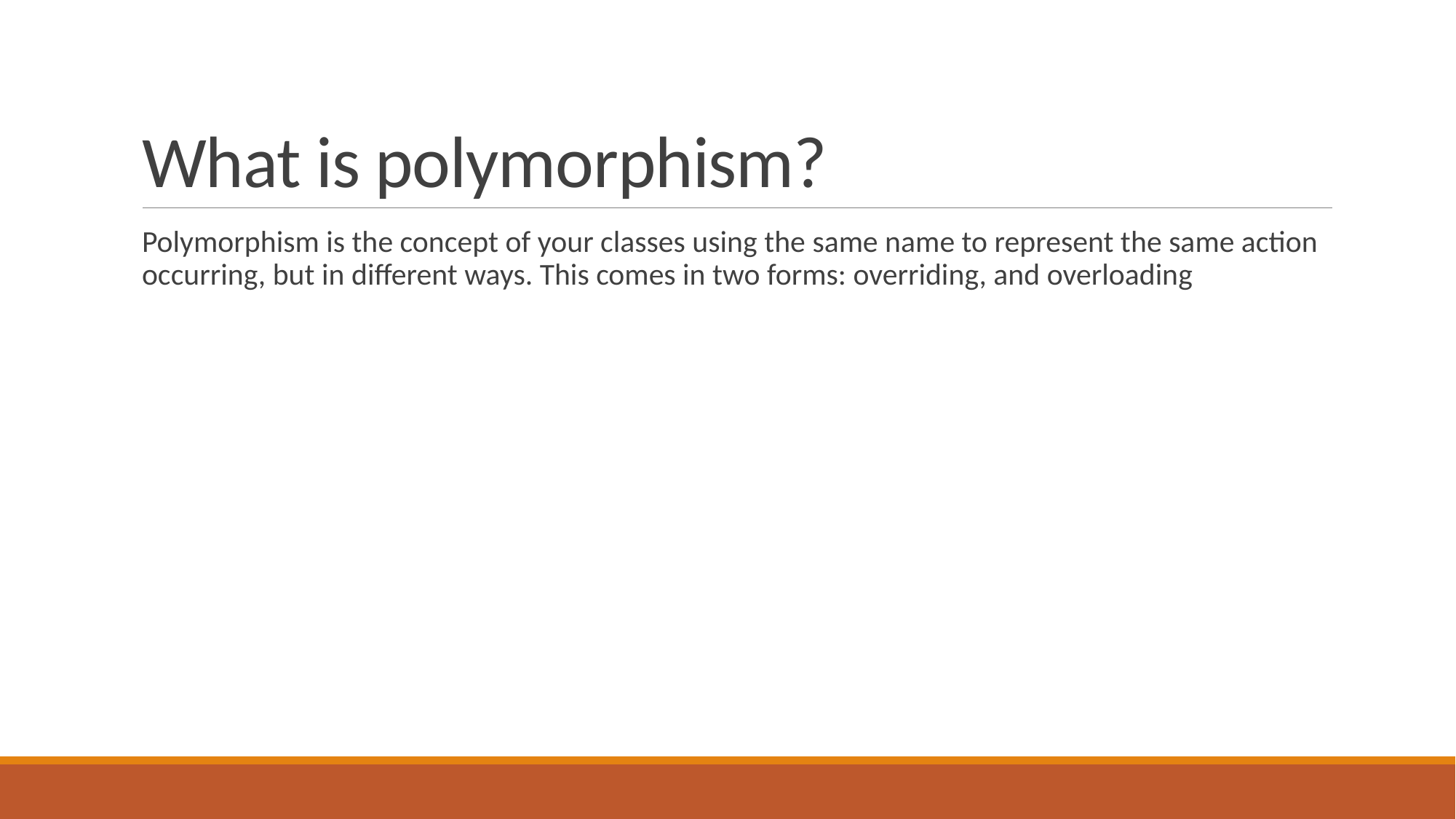

# What is polymorphism?
Polymorphism is the concept of your classes using the same name to represent the same action occurring, but in different ways. This comes in two forms: overriding, and overloading